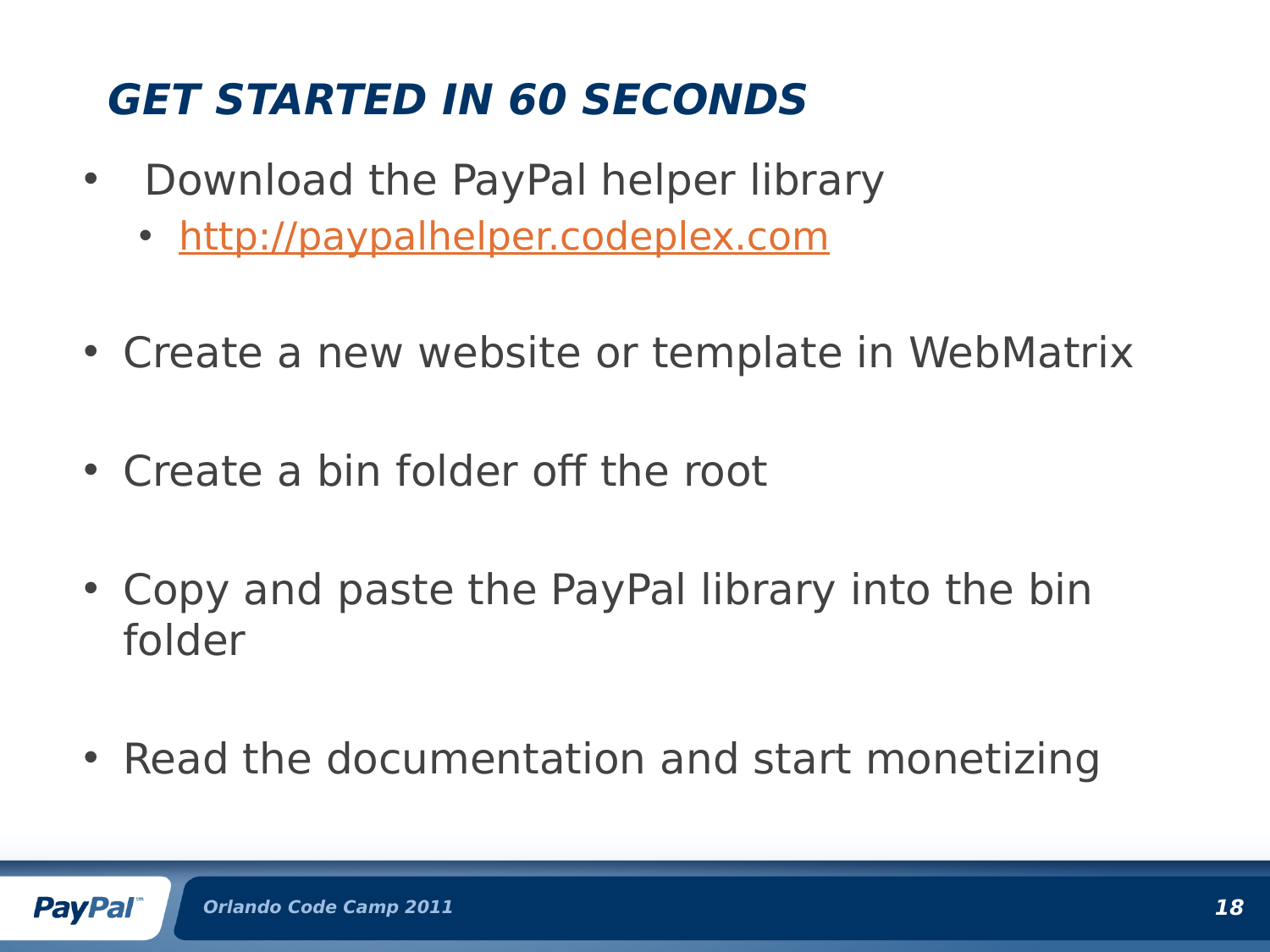

# Get started in 60 seconds
 Download the PayPal helper library
http://paypalhelper.codeplex.com

Create a new website or template in WebMatrix

Create a bin folder off the root

Copy and paste the PayPal library into the bin folder

Read the documentation and start monetizing

Orlando Code Camp 2011
18